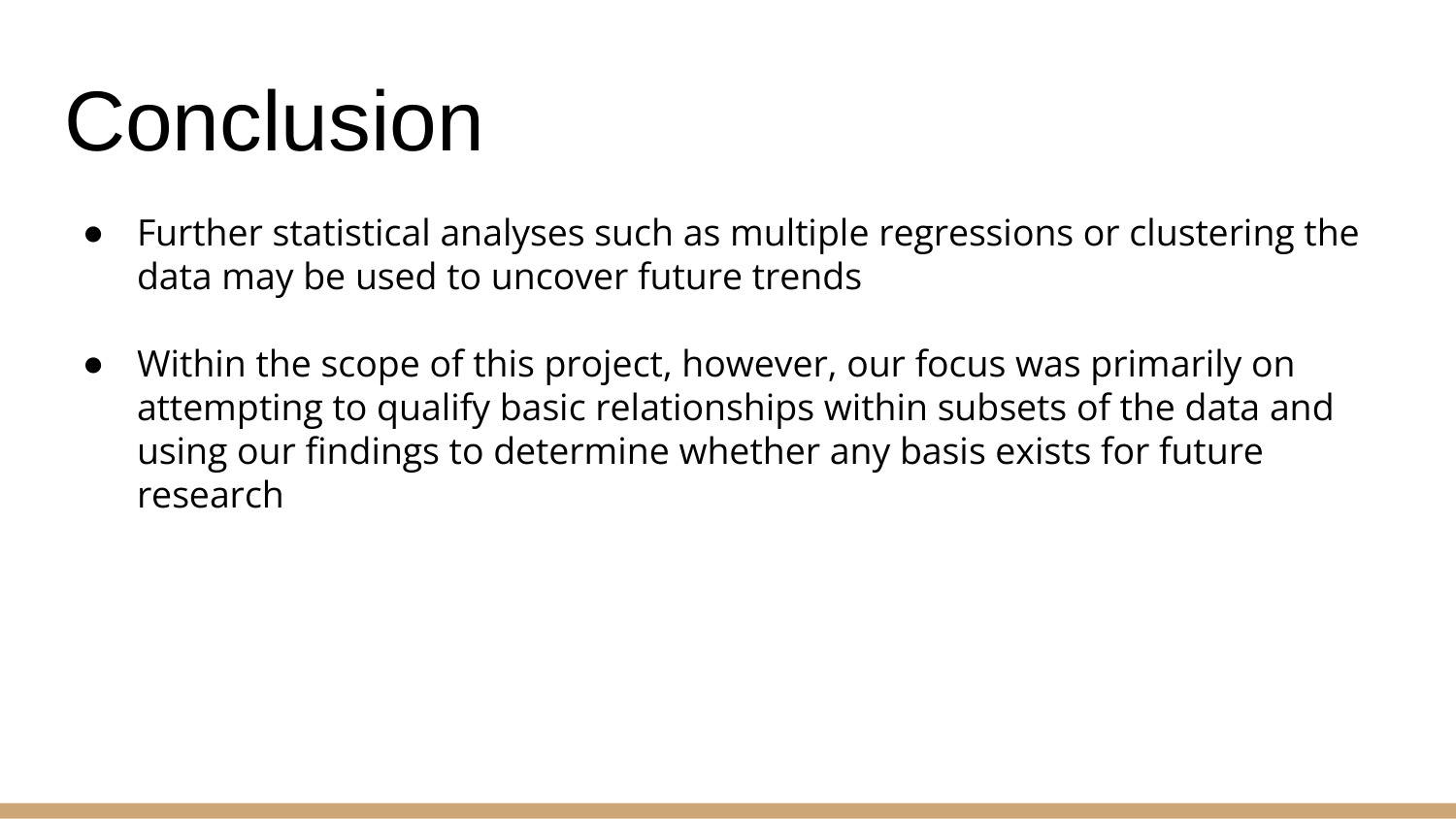

# Conclusion
Further statistical analyses such as multiple regressions or clustering the data may be used to uncover future trends

Within the scope of this project, however, our focus was primarily on attempting to qualify basic relationships within subsets of the data and using our findings to determine whether any basis exists for future research